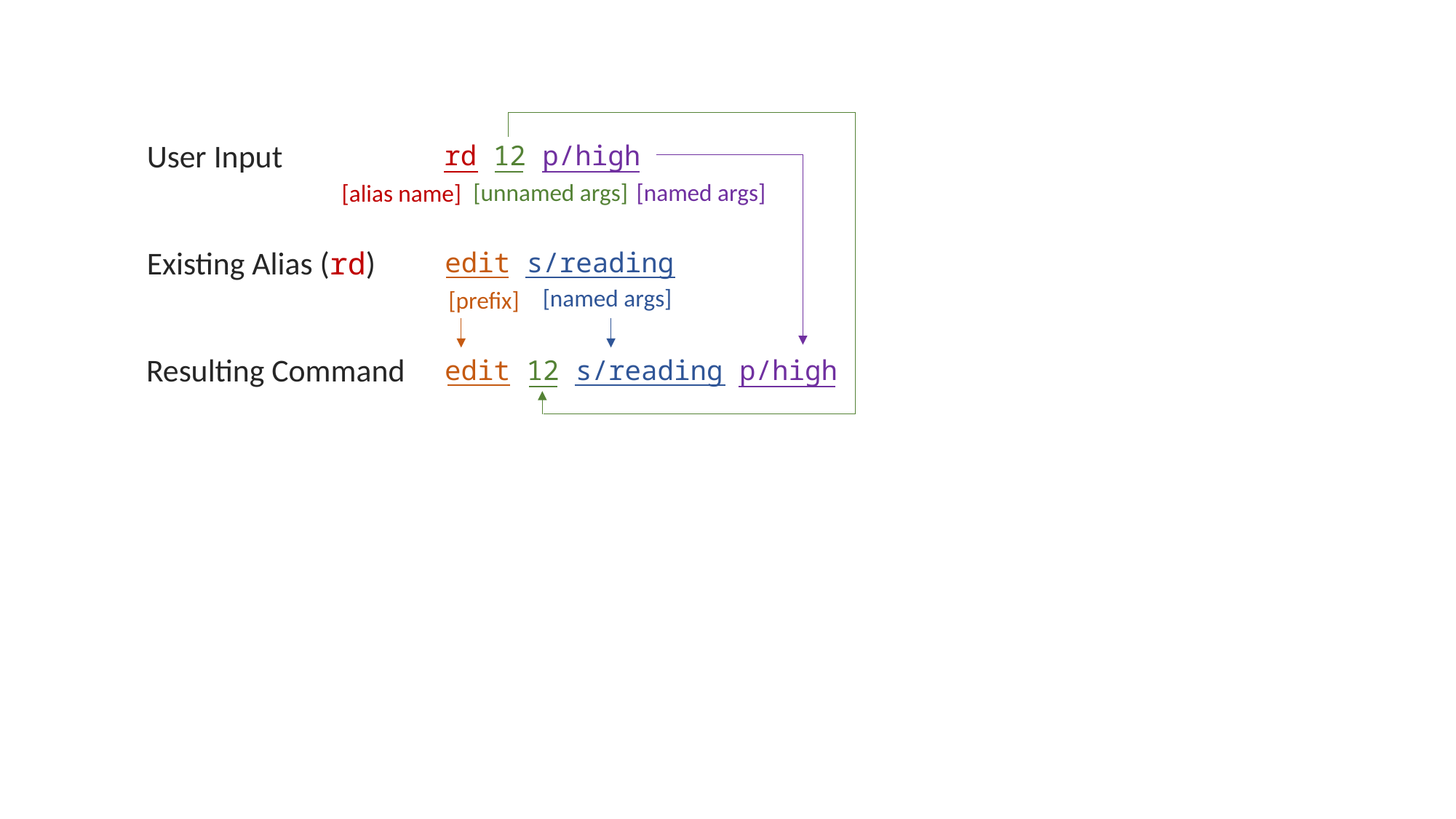

User Input
rd 12 p/high
[unnamed args]
[named args]
[alias name]
Existing Alias (rd)
edit s/reading
[named args]
[prefix]
Resulting Command
edit 12 s/reading p/high